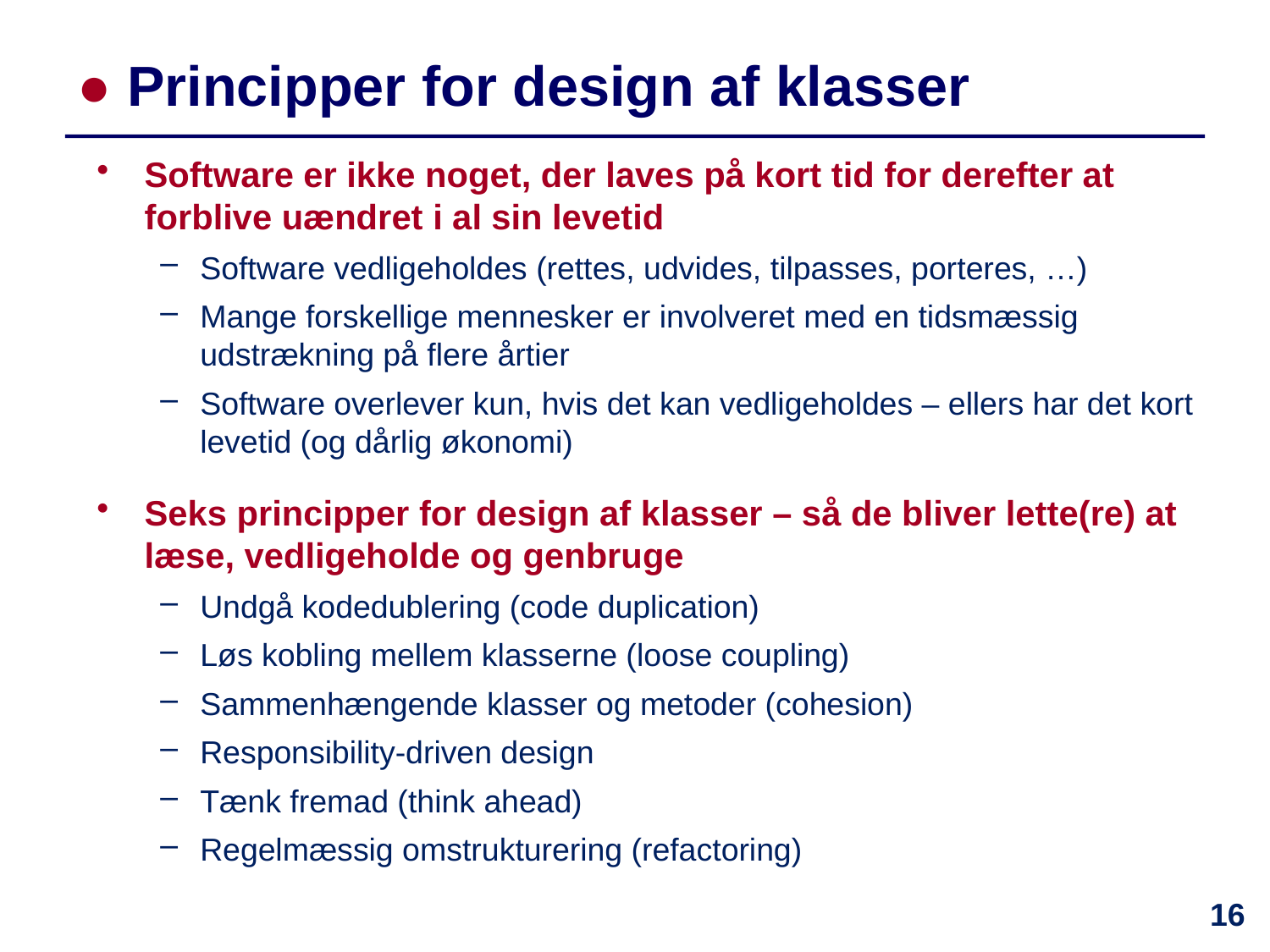

# ● Principper for design af klasser
Software er ikke noget, der laves på kort tid for derefter at forblive uændret i al sin levetid
Software vedligeholdes (rettes, udvides, tilpasses, porteres, …)
Mange forskellige mennesker er involveret med en tidsmæssig udstrækning på flere årtier
Software overlever kun, hvis det kan vedligeholdes – ellers har det kort levetid (og dårlig økonomi)
Seks principper for design af klasser – så de bliver lette(re) at læse, vedligeholde og genbruge
Undgå kodedublering (code duplication)
Løs kobling mellem klasserne (loose coupling)
Sammenhængende klasser og metoder (cohesion)
Responsibility-driven design
Tænk fremad (think ahead)
Regelmæssig omstrukturering (refactoring)

16